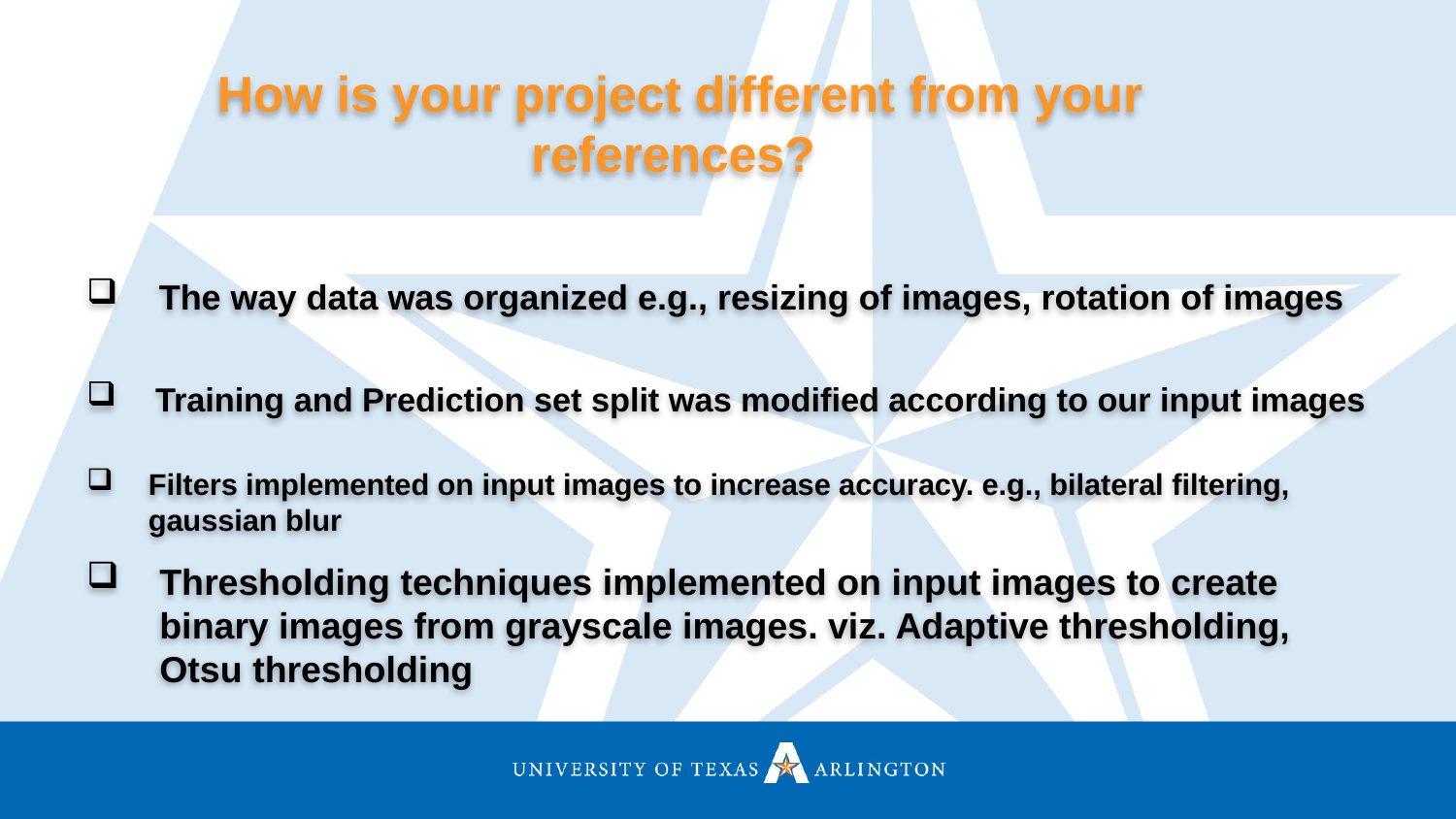

# How is your project different from your references?
The way data was organized e.g., resizing of images, rotation of images
Training and Prediction set split was modified according to our input images
Filters implemented on input images to increase accuracy. e.g., bilateral filtering, gaussian blur
Thresholding techniques implemented on input images to create binary images from grayscale images. viz. Adaptive thresholding, Otsu thresholding